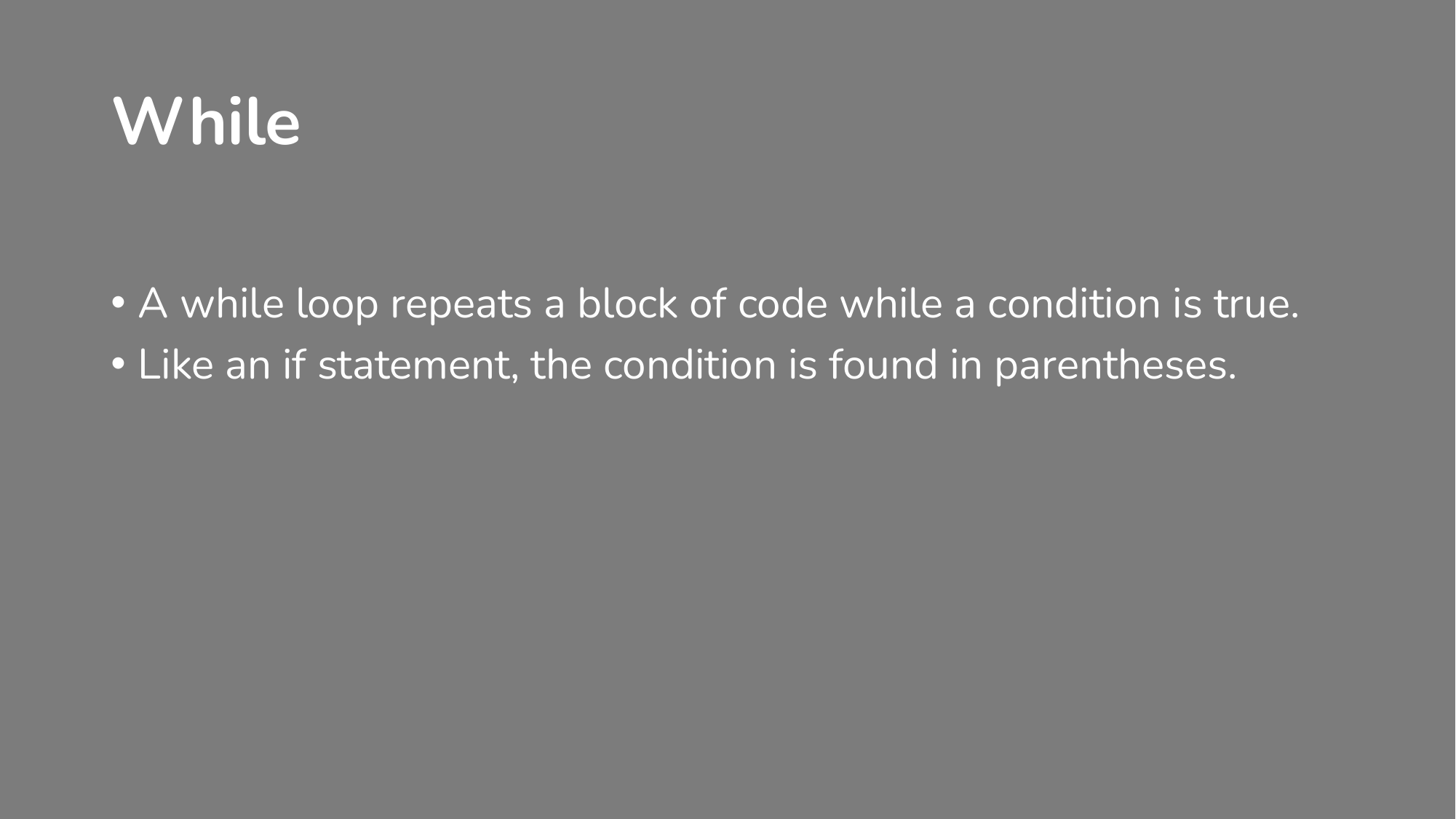

# While
A while loop repeats a block of code while a condition is true.
Like an if statement, the condition is found in parentheses.